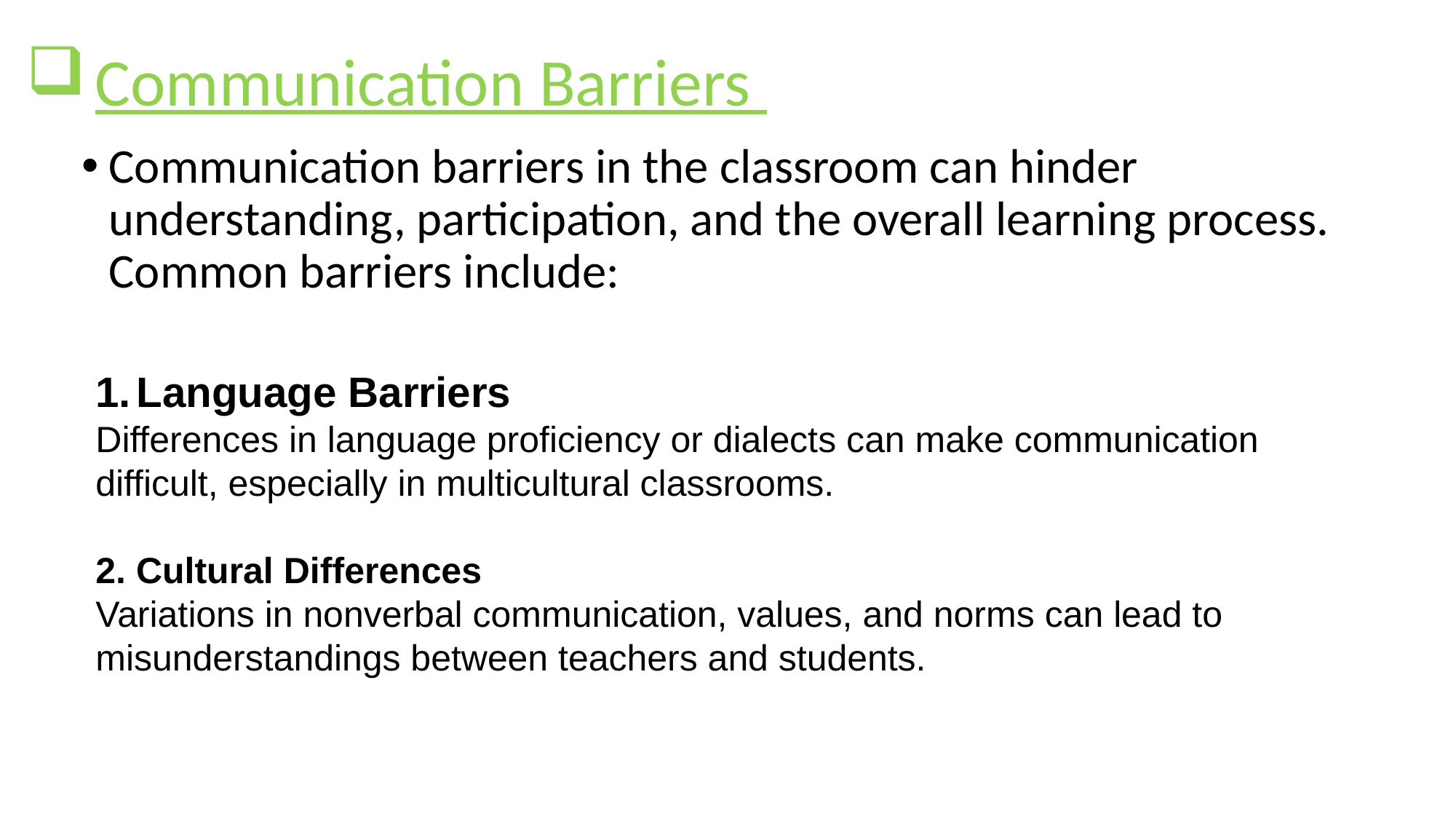

# Communication Barriers
Communication barriers in the classroom can hinder understanding, participation, and the overall learning process. Common barriers include:

Language Barriers
Differences in language proficiency or dialects can make communication difficult, especially in multicultural classrooms.
2. Cultural Differences
Variations in nonverbal communication, values, and norms can lead to misunderstandings between teachers and students.